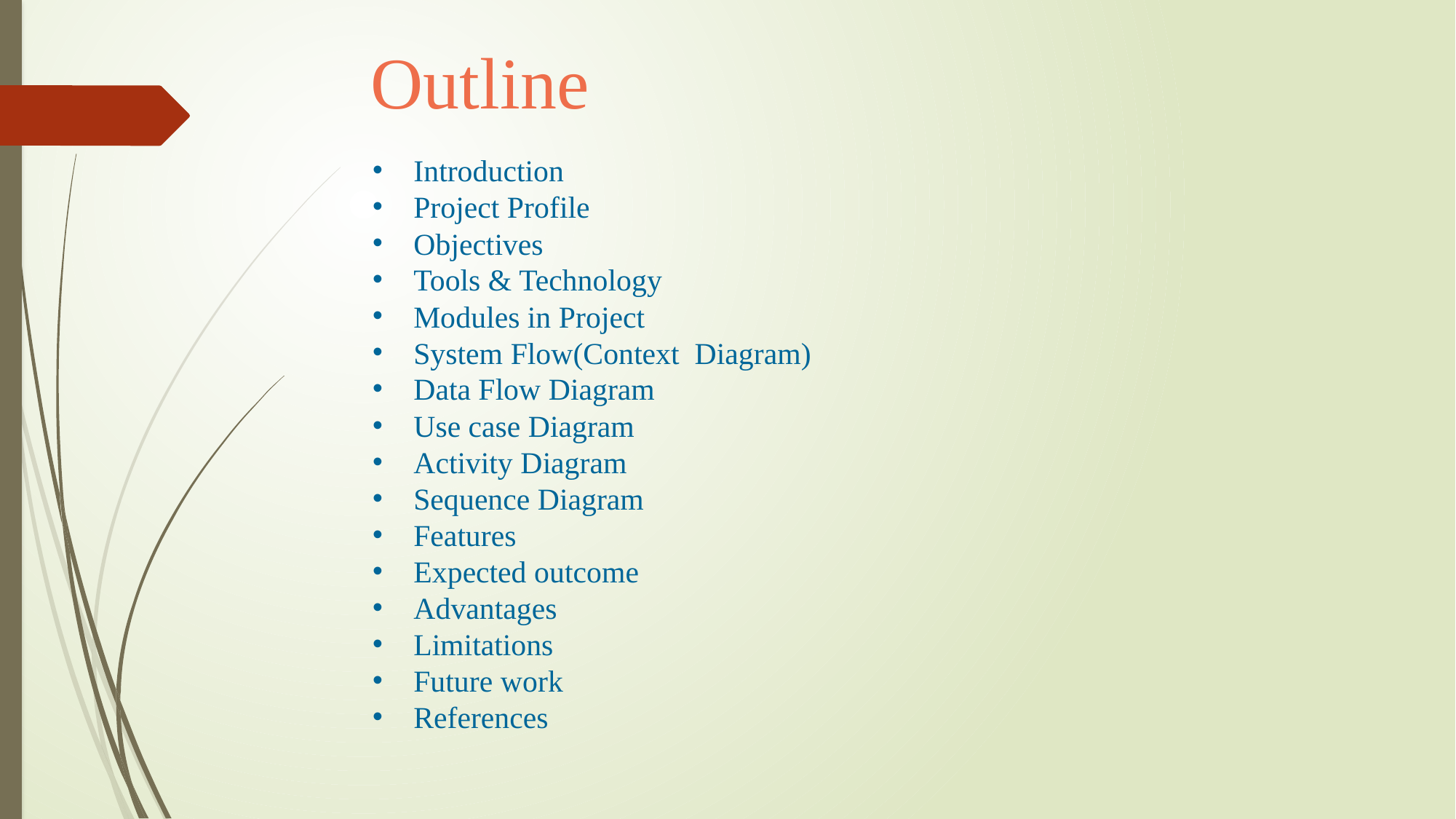

Outline
Introduction
Project Profile
Objectives
Tools & Technology
Modules in Project
System Flow(Context  Diagram)
Data Flow Diagram
Use case Diagram
Activity Diagram
Sequence Diagram
Features
Expected outcome
Advantages
Limitations
Future work
References